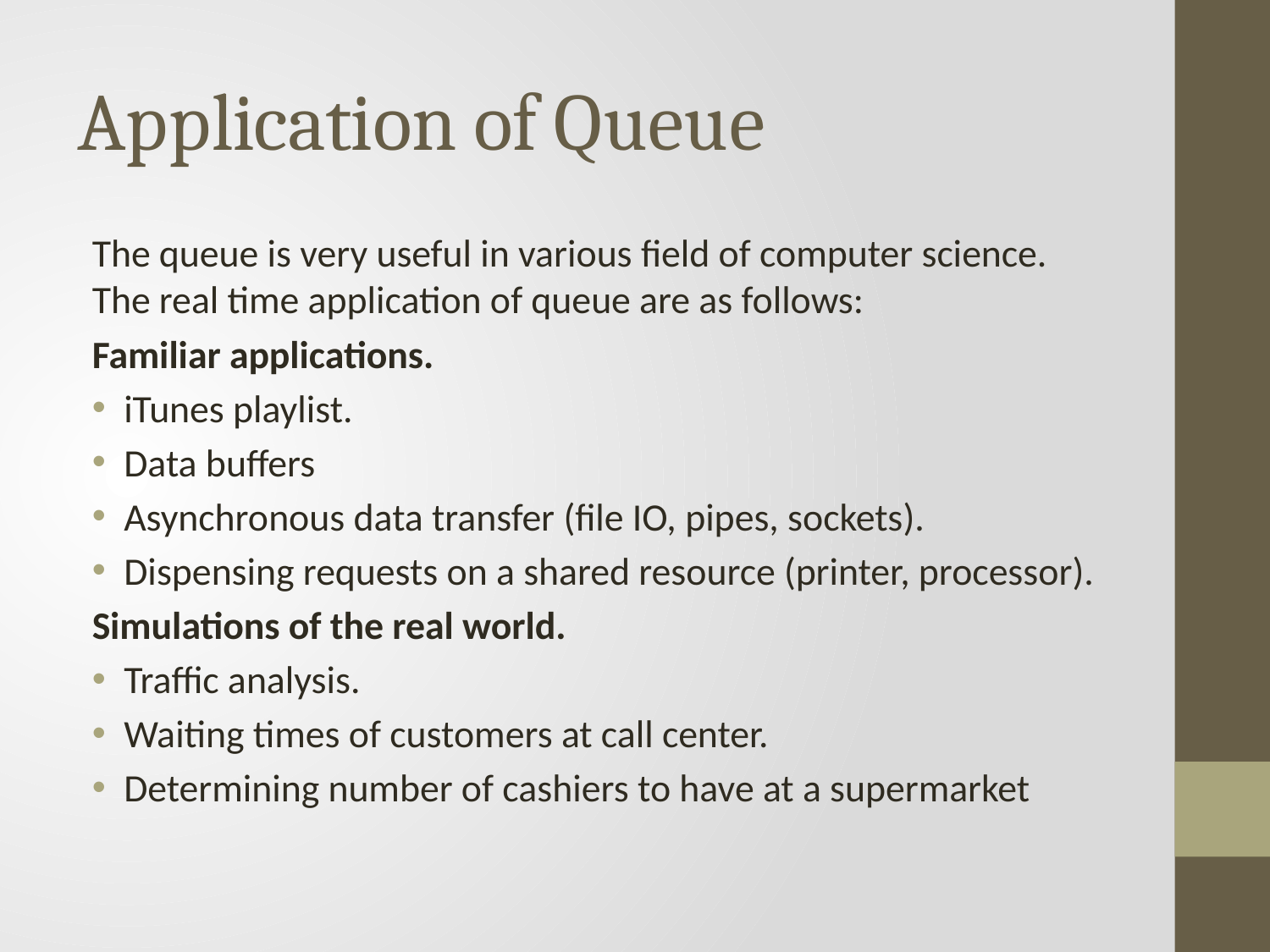

# Application of Queue
The queue is very useful in various field of computer science. The real time application of queue are as follows:
Familiar applications.
iTunes playlist.
Data buffers
Asynchronous data transfer (file IO, pipes, sockets).
Dispensing requests on a shared resource (printer, processor).
Simulations of the real world.
Traffic analysis.
Waiting times of customers at call center.
Determining number of cashiers to have at a supermarket